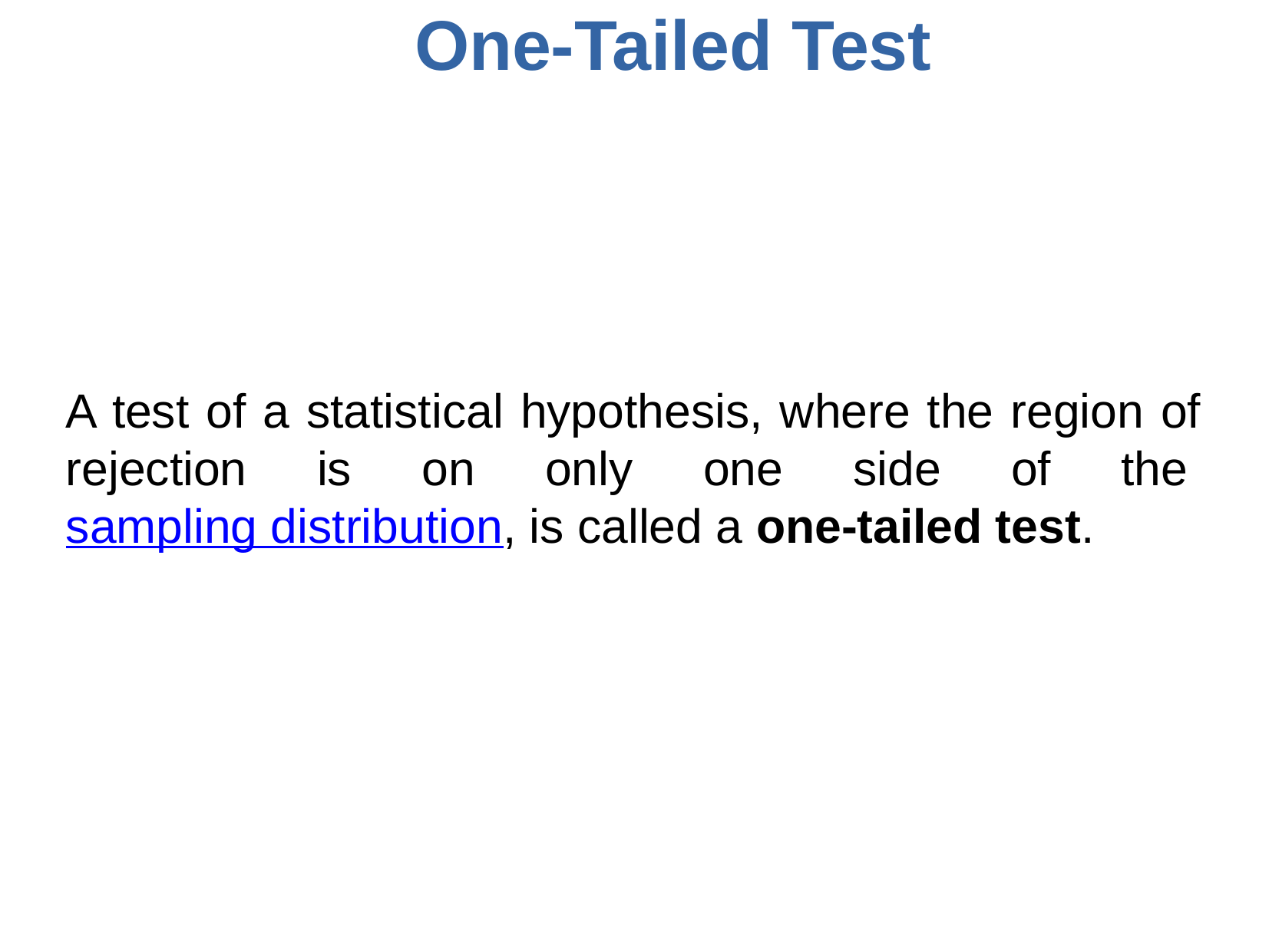

# One-Tailed Test

A test of a statistical hypothesis, where the region of rejection is on only one side of the sampling distribution, is called a one-tailed test.